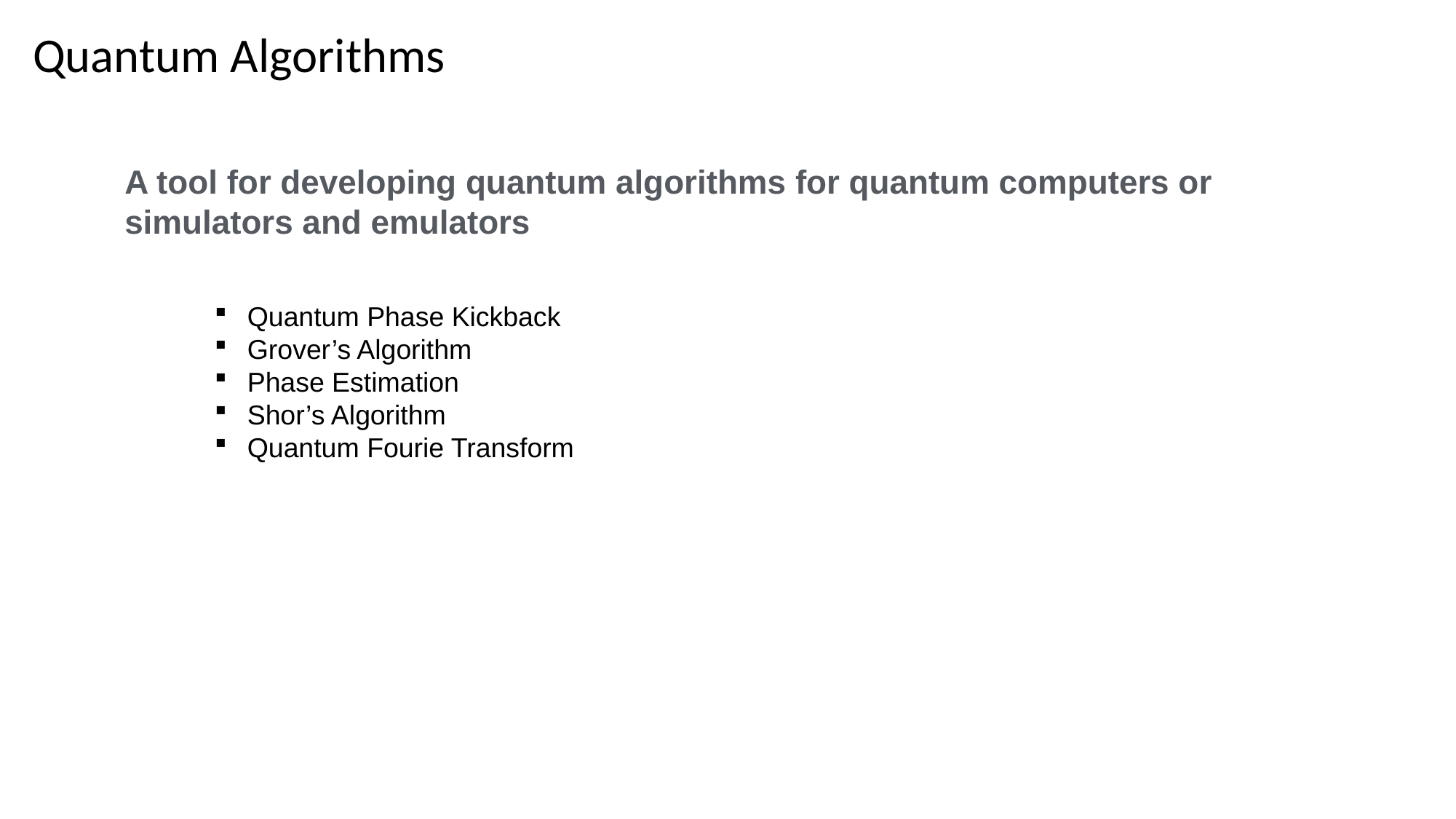

# Quantum Algorithms
A tool for developing quantum algorithms for quantum computers or simulators and emulators
Quantum Phase Kickback
Grover’s Algorithm
Phase Estimation
Shor’s Algorithm
Quantum Fourie Transform